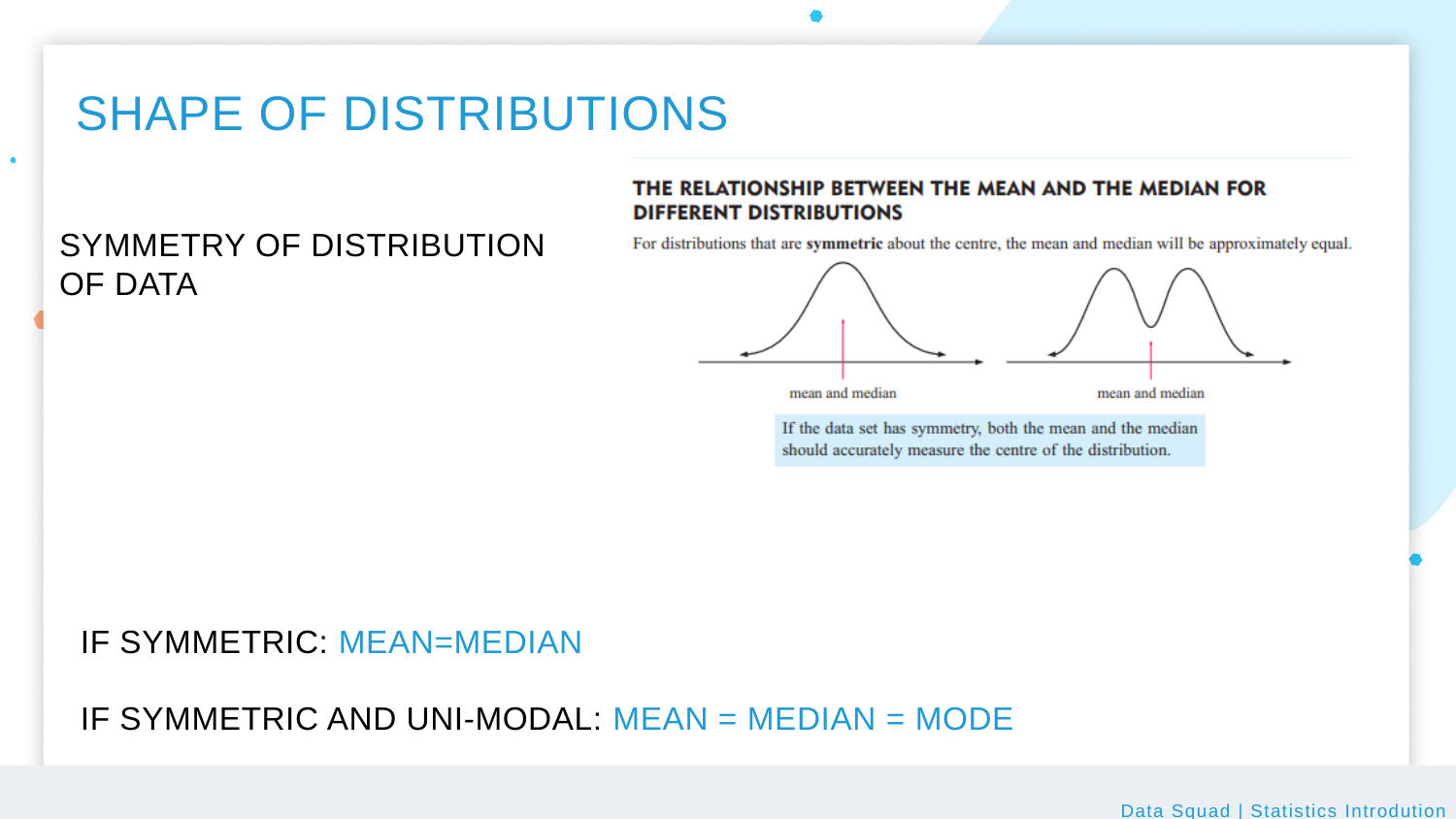

SHAPE OF DISTRIBUTIONS

SYMMETRY OF DISTRIBUTION OF DATA
IF SYMMETRIC: MEAN=MEDIAN
IF SYMMETRIC AND UNI-MODAL: MEAN = MEDIAN = MODE

Data Squad | Statistics Introdution

Data Squad | Statistics Introdution